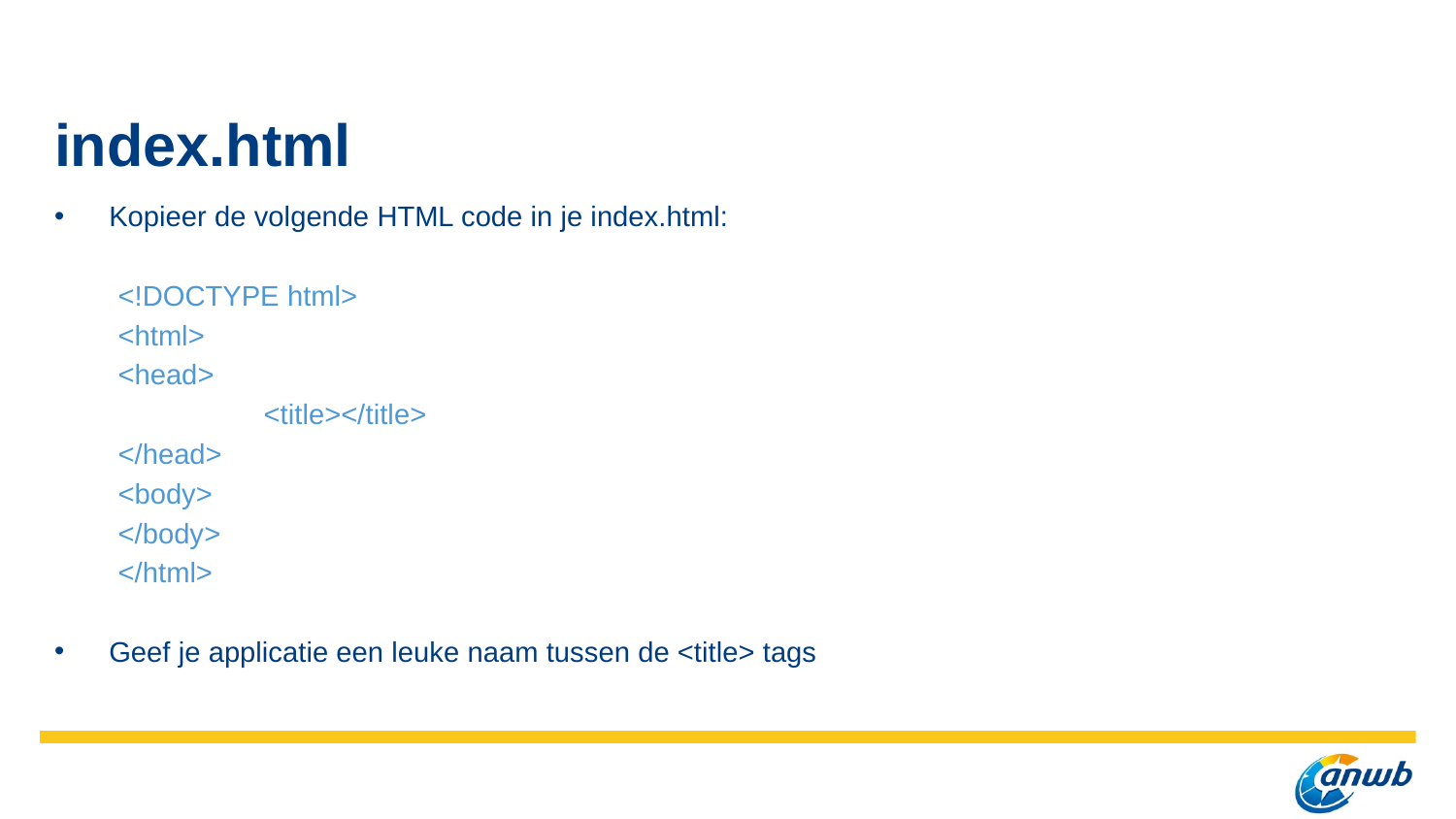

# index.html
Kopieer de volgende HTML code in je index.html:

<!DOCTYPE html>
<html>
<head>
	<title></title>
</head>
<body>
</body>
</html>

Geef je applicatie een leuke naam tussen de <title> tags